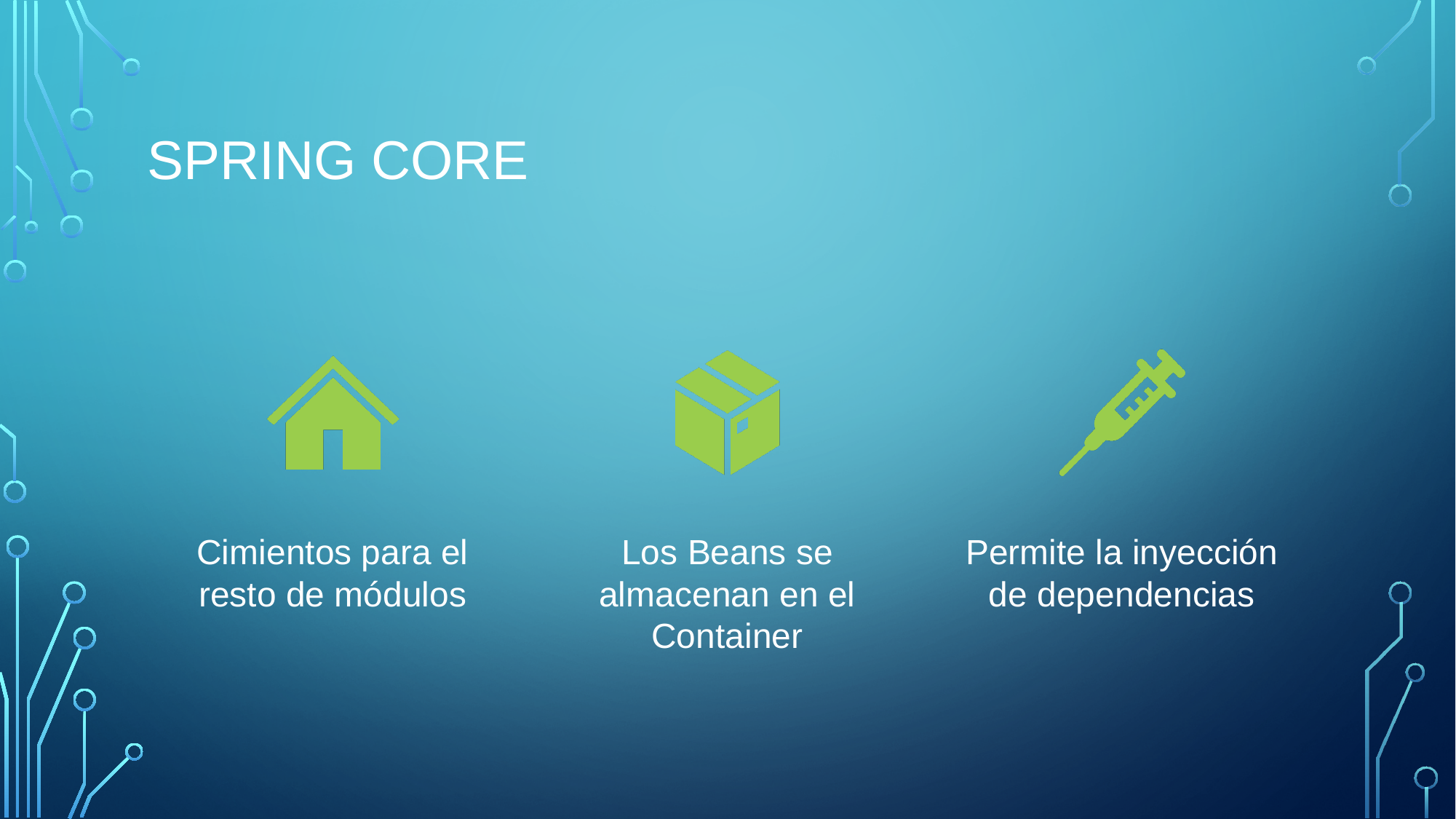

# Spring core
Cimientos para el resto de módulos
Los Beans se almacenan en el Container
Permite la inyección de dependencias